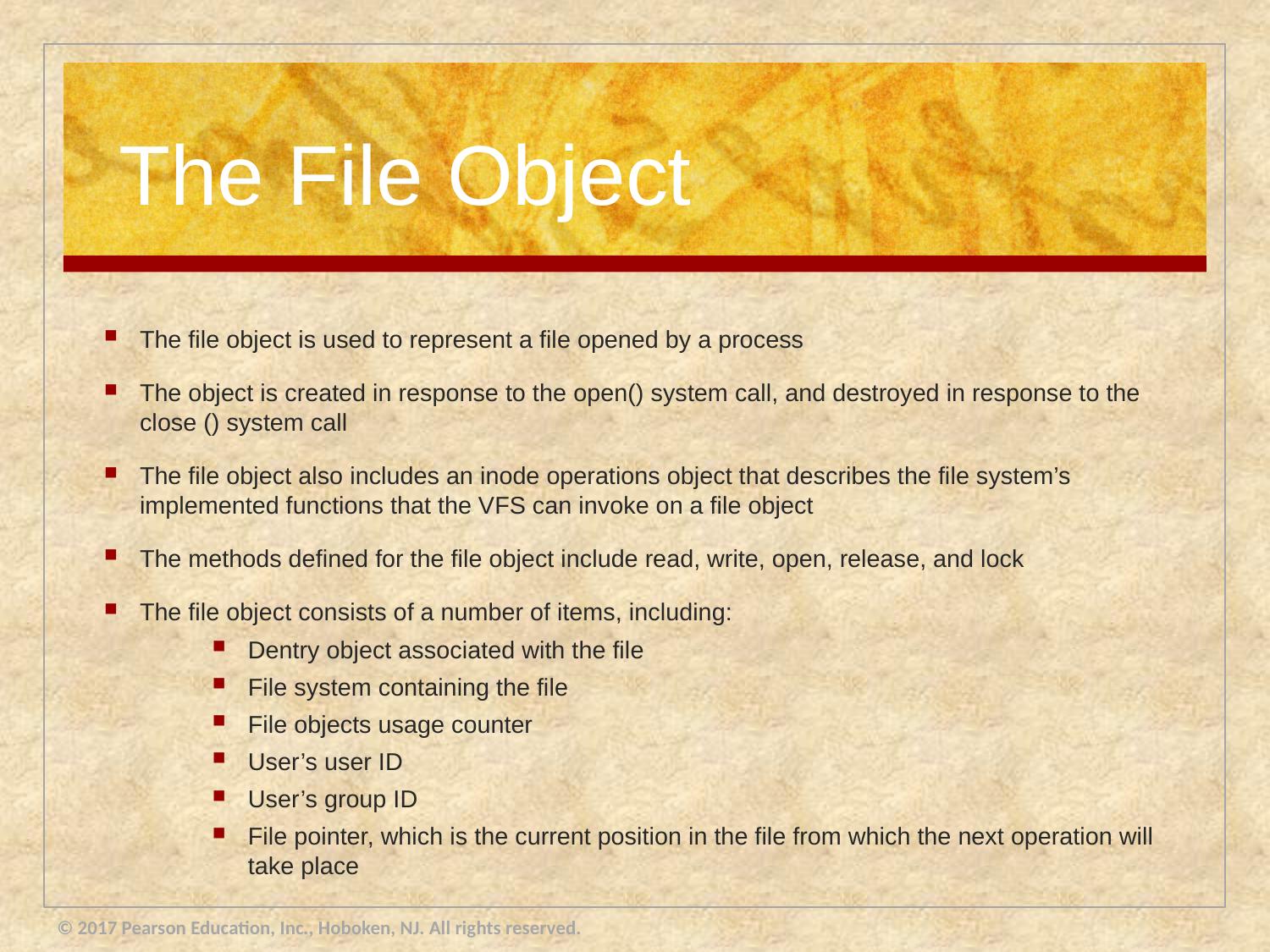

# The File Object
The file object is used to represent a file opened by a process
The object is created in response to the open() system call, and destroyed in response to the close () system call
The file object also includes an inode operations object that describes the file system’s implemented functions that the VFS can invoke on a file object
The methods defined for the file object include read, write, open, release, and lock
The file object consists of a number of items, including:
Dentry object associated with the file
File system containing the file
File objects usage counter
User’s user ID
User’s group ID
File pointer, which is the current position in the file from which the next operation will take place
© 2017 Pearson Education, Inc., Hoboken, NJ. All rights reserved.